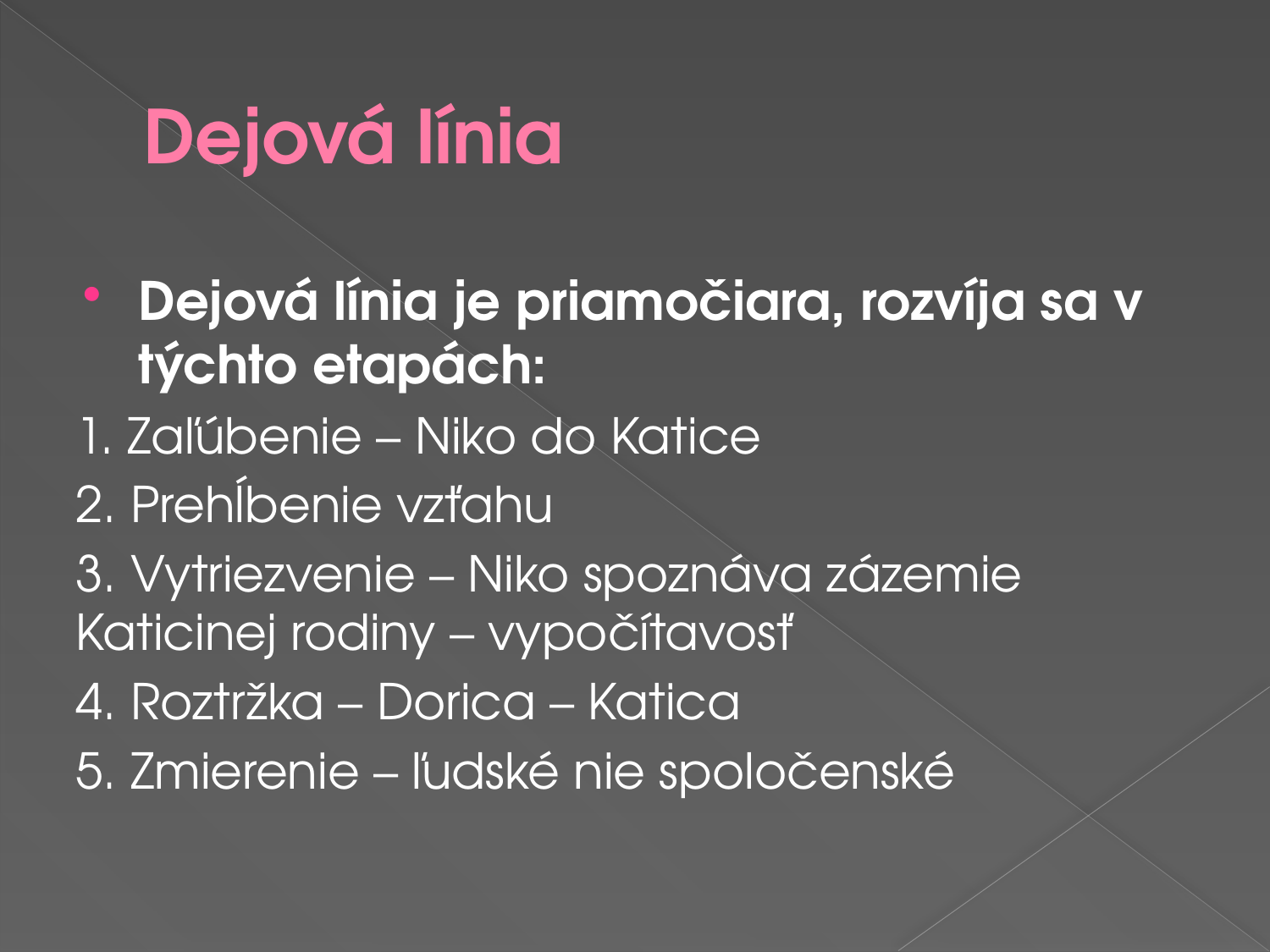

# Dejová línia
Dejová línia je priamočiara, rozvíja sa v týchto etapách:
1. Zaľúbenie – Niko do Katice
2. Prehĺbenie vzťahu
3. Vytriezvenie – Niko spoznáva zázemie Katicinej rodiny – vypočítavosť
4. Roztržka – Dorica – Katica
5. Zmierenie – ľudské nie spoločenské